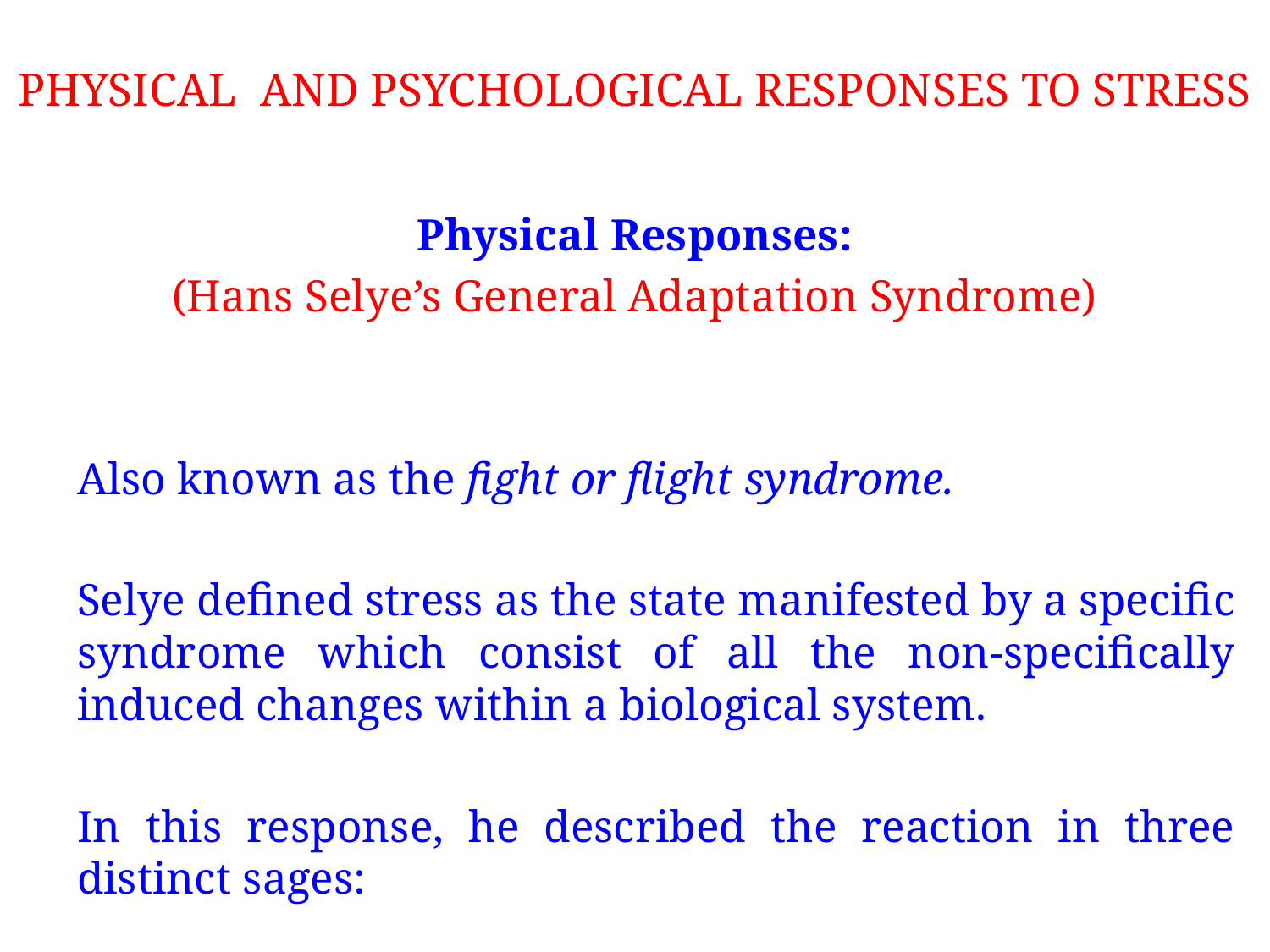

# PHYSICAL  AND PSYCHOLOGICAL RESPONSES TO STRESS
Physical Responses:
(Hans Selye’s General Adaptation Syndrome)

	Also known as the fight or flight syndrome.

	Selye defined stress as the state manifested by a specific syndrome which consist of all the non-specifically induced changes within a biological system.

	In this response, he described the reaction in three distinct sages: